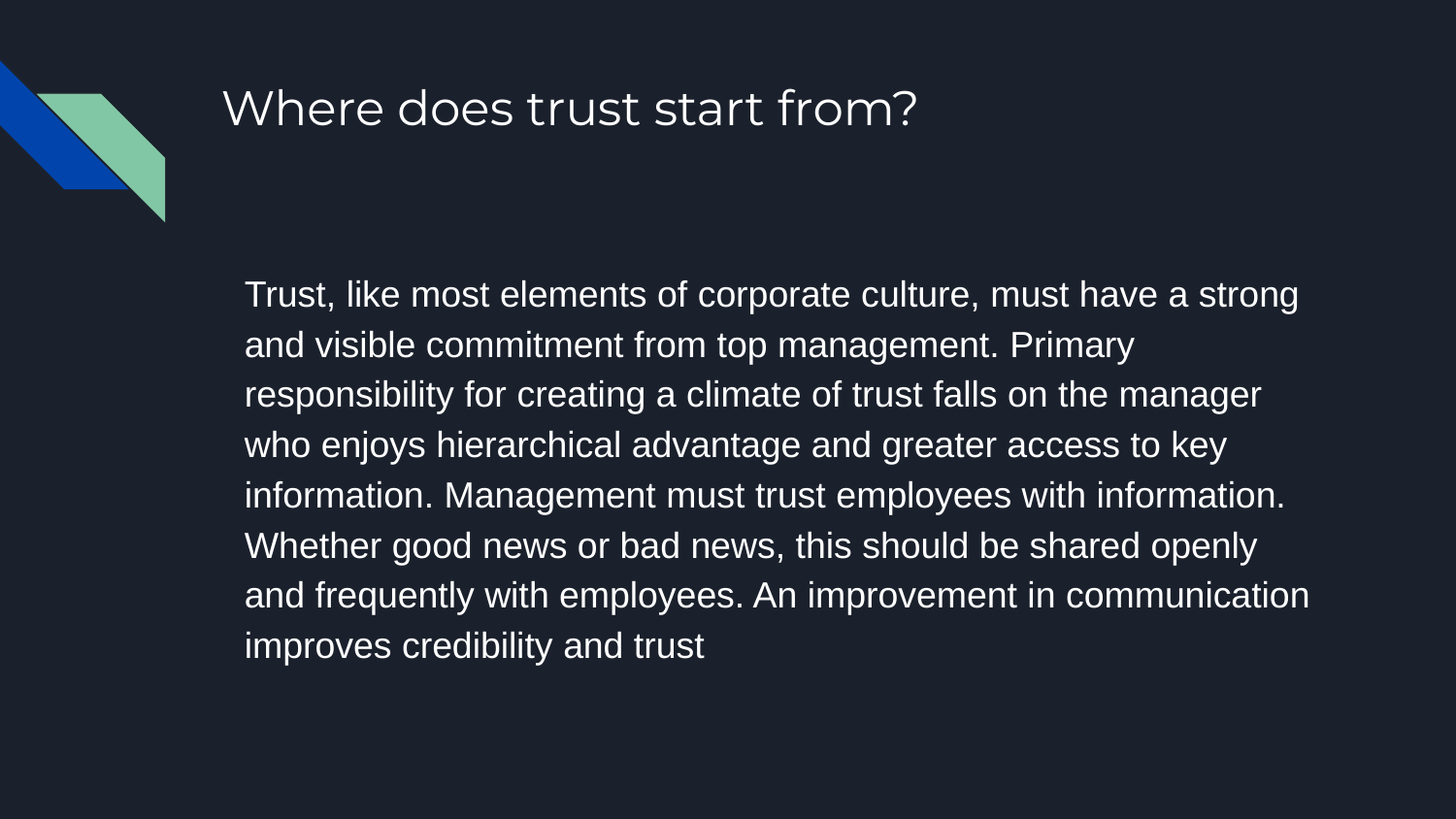

# Where does trust start from?
Trust, like most elements of corporate culture, must have a strong and visible commitment from top management. Primary responsibility for creating a climate of trust falls on the manager who enjoys hierarchical advantage and greater access to key information. Management must trust employees with information. Whether good news or bad news, this should be shared openly and frequently with employees. An improvement in communication improves credibility and trust